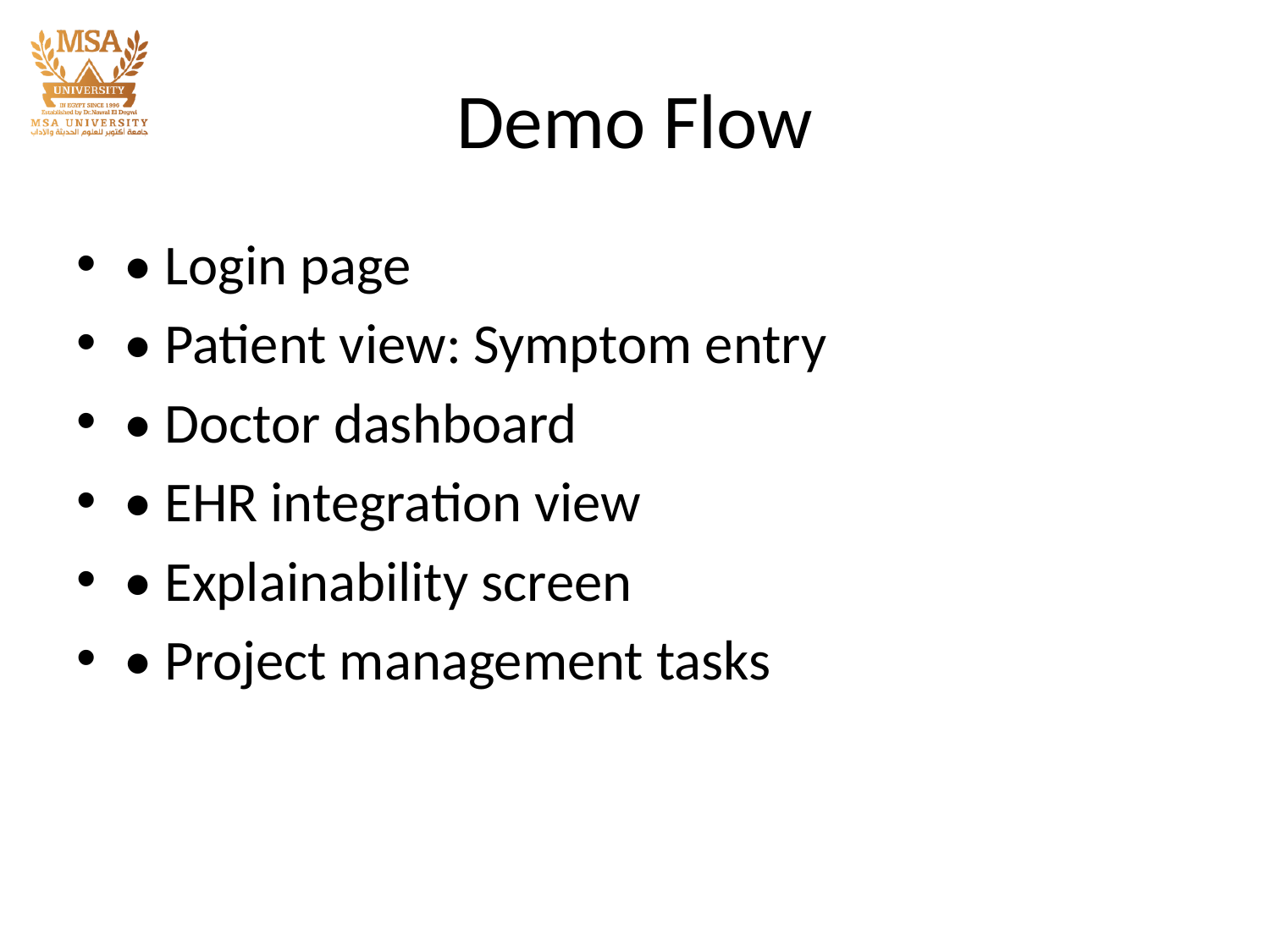

# Demo Flow
• Login page
• Patient view: Symptom entry
• Doctor dashboard
• EHR integration view
• Explainability screen
• Project management tasks